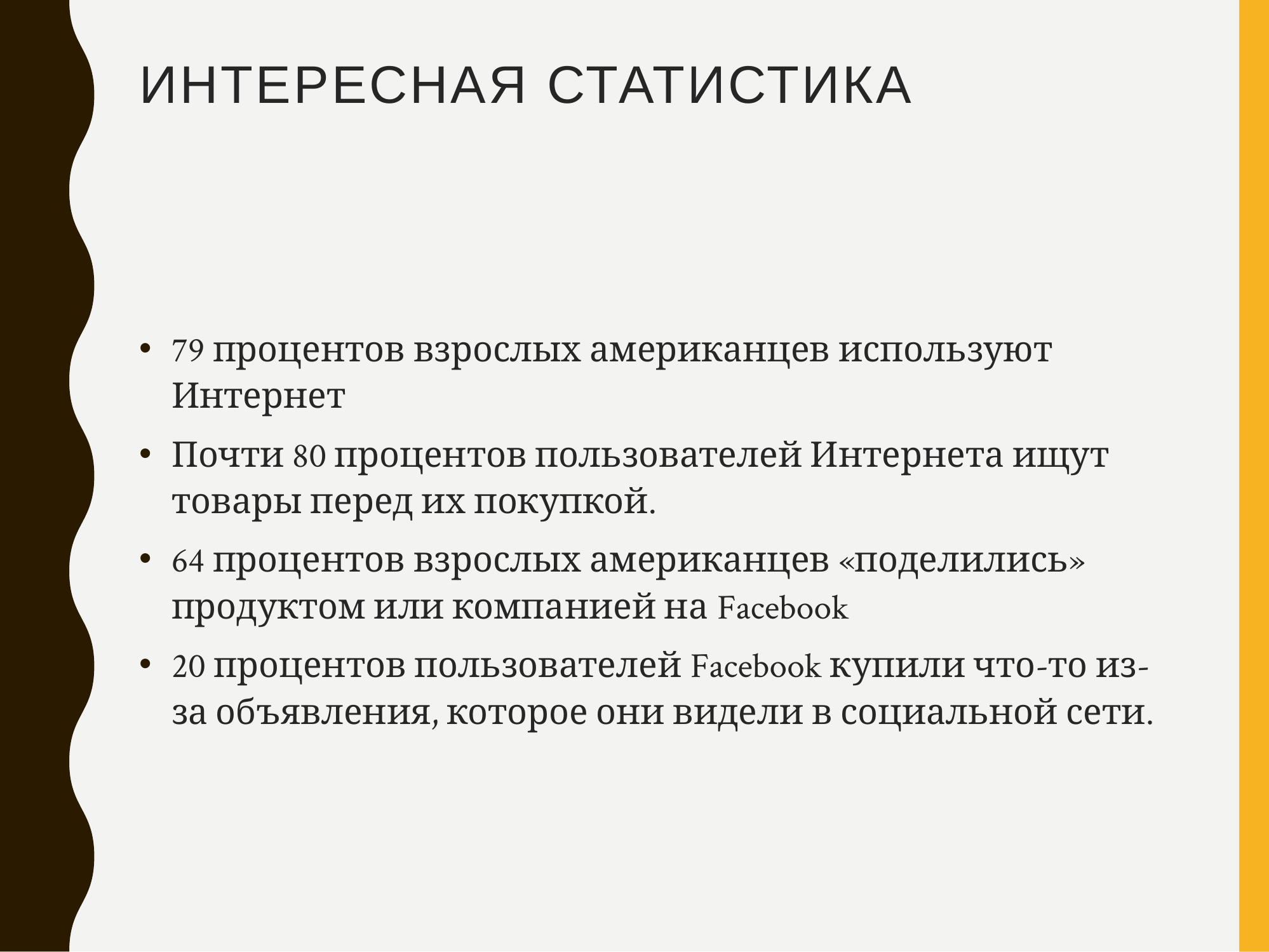

# Интересная статистика
79 процентов взрослых американцев используют Интернет
Почти 80 процентов пользователей Интернета ищут товары перед их покупкой.
64 процентов взрослых американцев «поделились» продуктом или компанией на Facebook
20 процентов пользователей Facebook купили что-то из-за объявления, которое они видели в социальной сети.